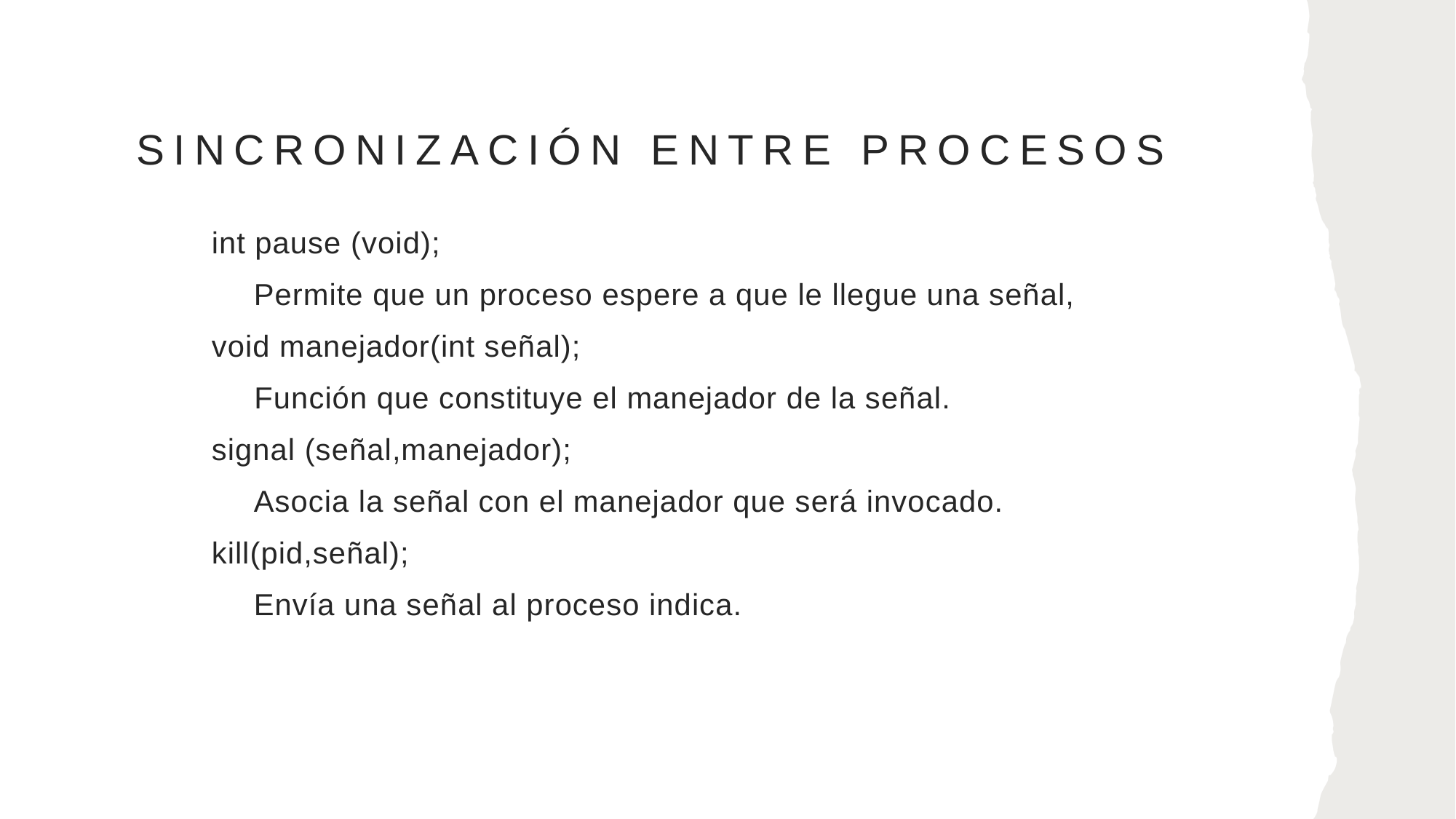

# sincronización entre procesos
int pause (void);
Permite que un proceso espere a que le llegue una señal,
void manejador(int señal);
Función que constituye el manejador de la señal.
signal (señal,manejador);
Asocia la señal con el manejador que será invocado.
kill(pid,señal);
Envía una señal al proceso indica.